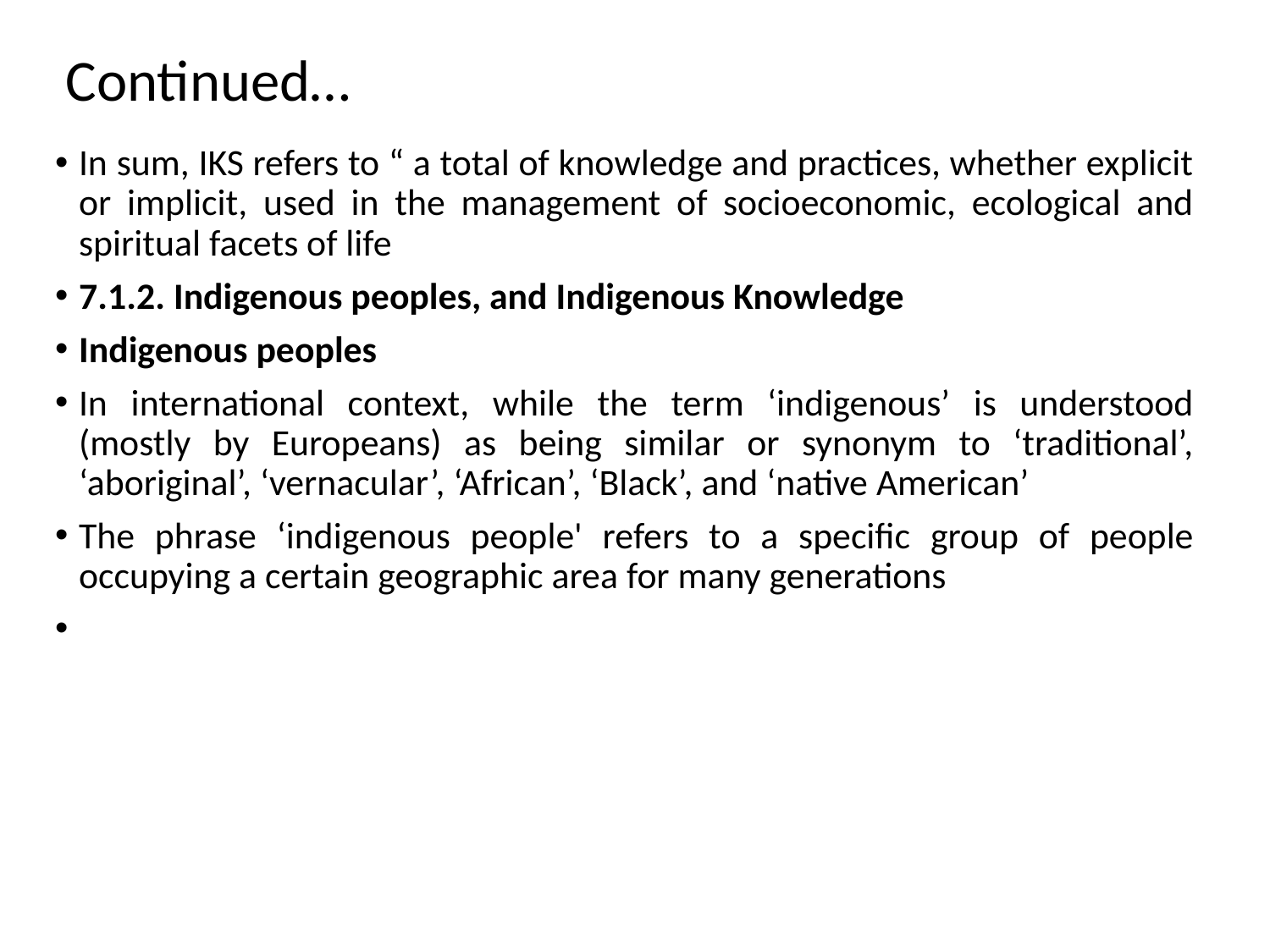

# Continued…
In sum, IKS refers to “ a total of knowledge and practices, whether explicit or implicit, used in the management of socioeconomic, ecological and spiritual facets of life
7.1.2. Indigenous peoples, and Indigenous Knowledge
Indigenous peoples
In international context, while the term ‘indigenous’ is understood (mostly by Europeans) as being similar or synonym to ‘traditional’, ‘aboriginal’, ‘vernacular’, ‘African’, ‘Black’, and ‘native American’
The phrase ‘indigenous people' refers to a specific group of people occupying a certain geographic area for many generations